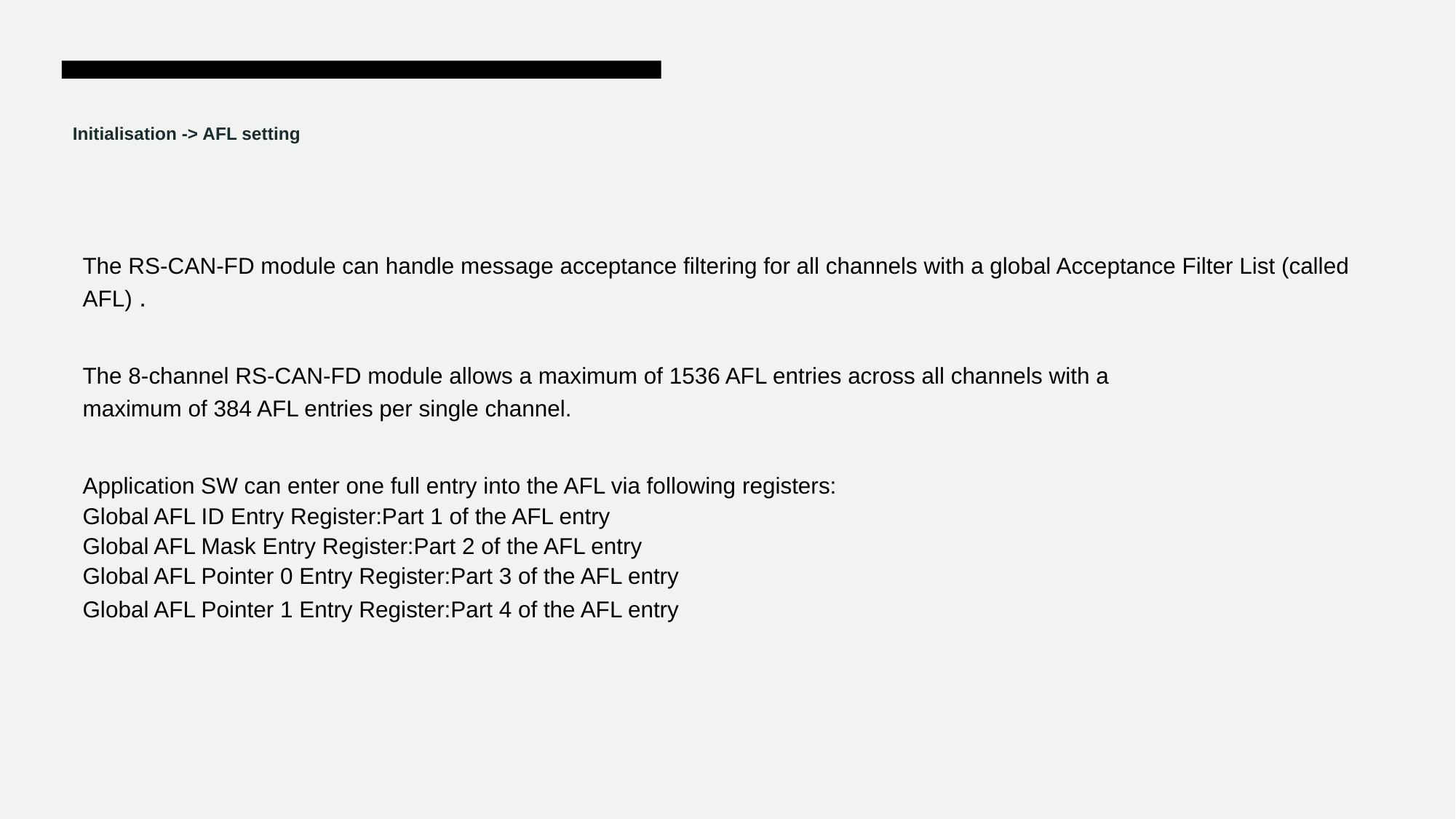

# Initialisation -> AFL setting
The RS-CAN-FD module can handle message acceptance filtering for all channels with a global Acceptance Filter List (called AFL) .
The 8-channel RS-CAN-FD module allows a maximum of 1536 AFL entries across all channels with a
maximum of 384 AFL entries per single channel.
Application SW can enter one full entry into the AFL via following registers:
Global AFL ID Entry Register:Part 1 of the AFL entry
Global AFL Mask Entry Register:Part 2 of the AFL entry
Global AFL Pointer 0 Entry Register:Part 3 of the AFL entry
Global AFL Pointer 1 Entry Register:Part 4 of the AFL entry